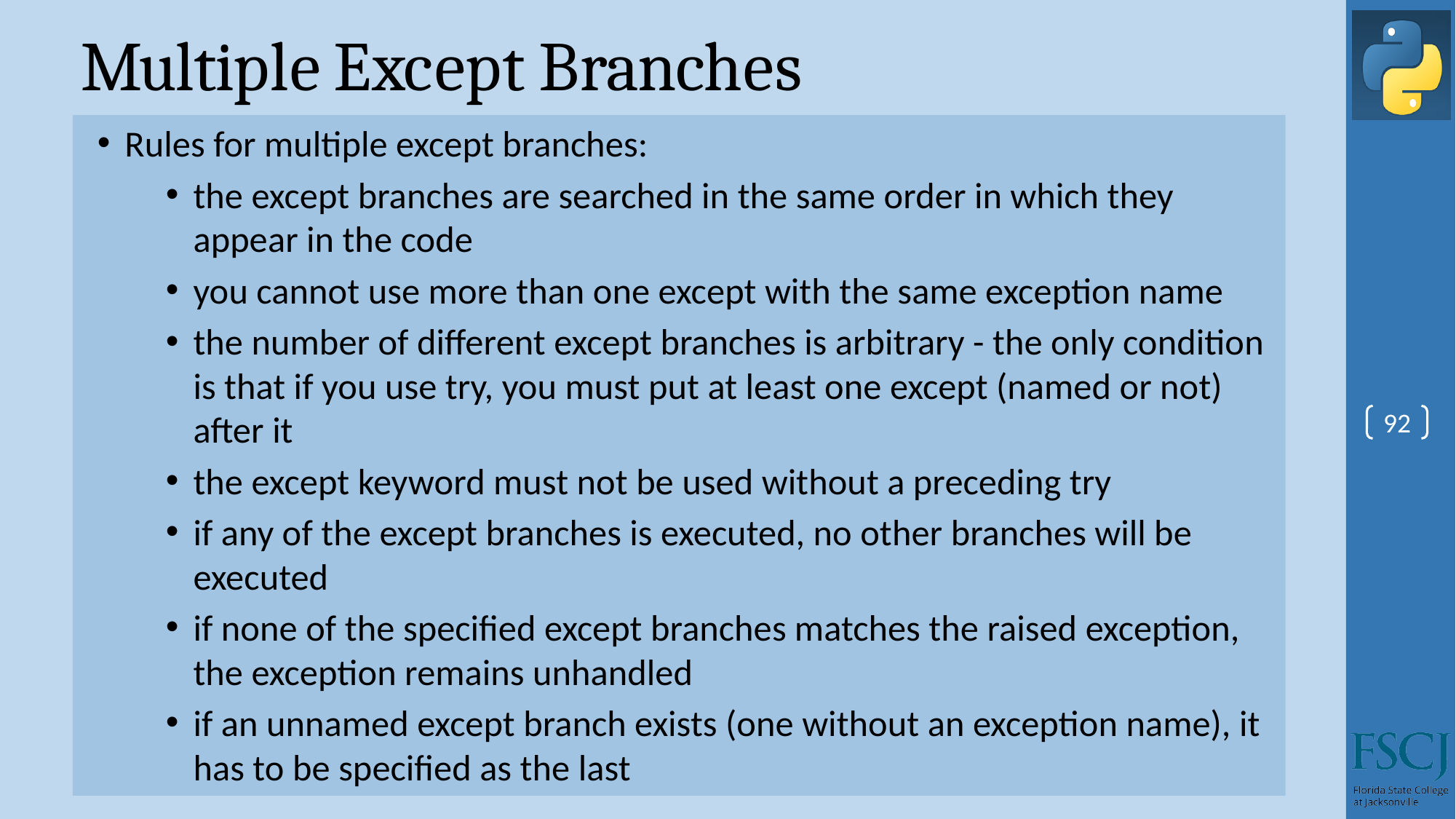

# Multiple Except Branches
Rules for multiple except branches:
the except branches are searched in the same order in which they appear in the code
you cannot use more than one except with the same exception name
the number of different except branches is arbitrary - the only condition is that if you use try, you must put at least one except (named or not) after it
the except keyword must not be used without a preceding try
if any of the except branches is executed, no other branches will be executed
if none of the specified except branches matches the raised exception, the exception remains unhandled
if an unnamed except branch exists (one without an exception name), it has to be specified as the last
92